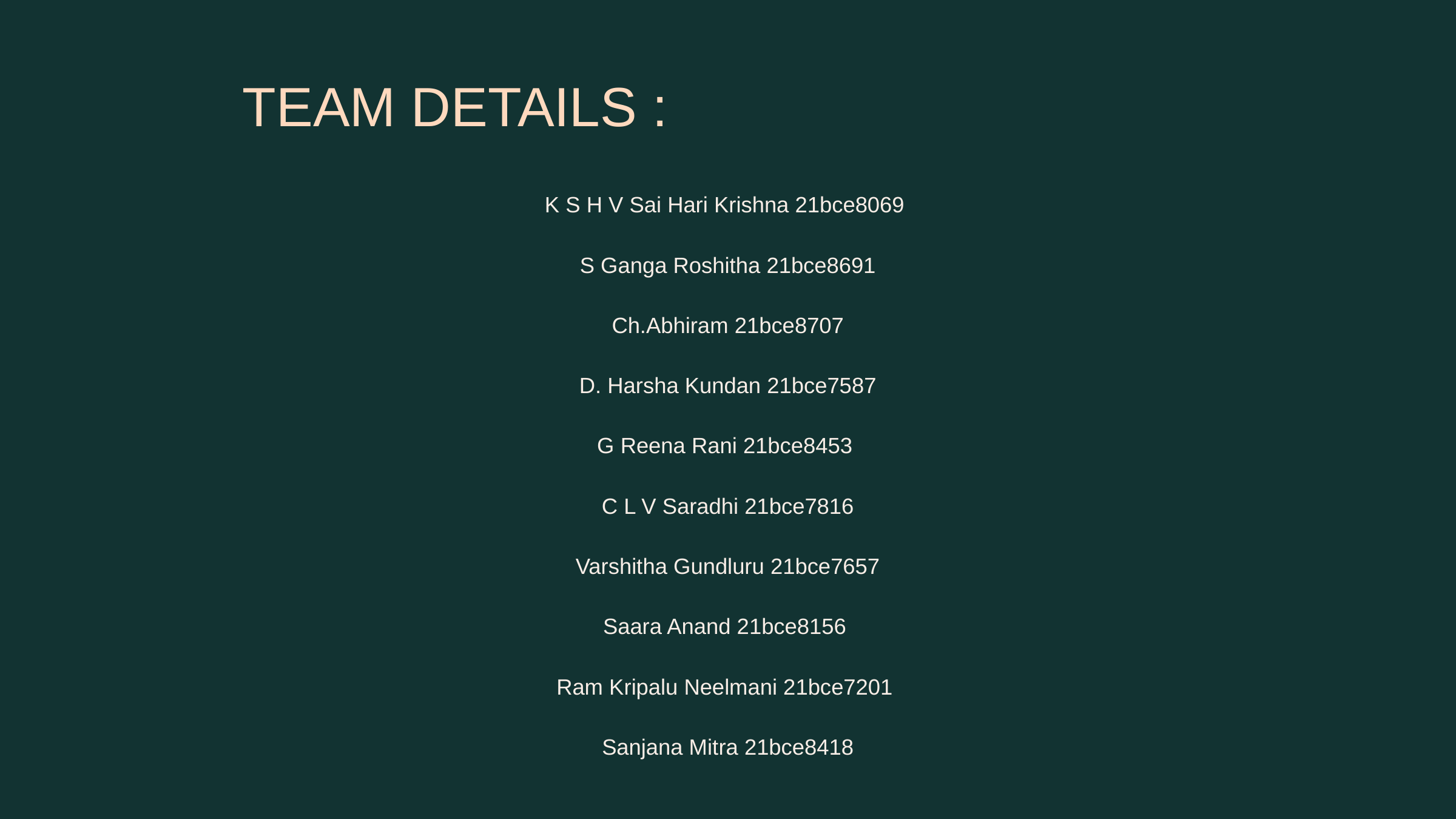

TEAM DETAILS :
K S H V Sai Hari Krishna 21bce8069
S Ganga Roshitha 21bce8691
 Ch.Abhiram 21bce8707
D. Harsha Kundan 21bce7587
G Reena Rani 21bce8453
C L V Saradhi 21bce7816
Varshitha Gundluru 21bce7657
Saara Anand 21bce8156
Ram Kripalu Neelmani 21bce7201
Sanjana Mitra 21bce8418